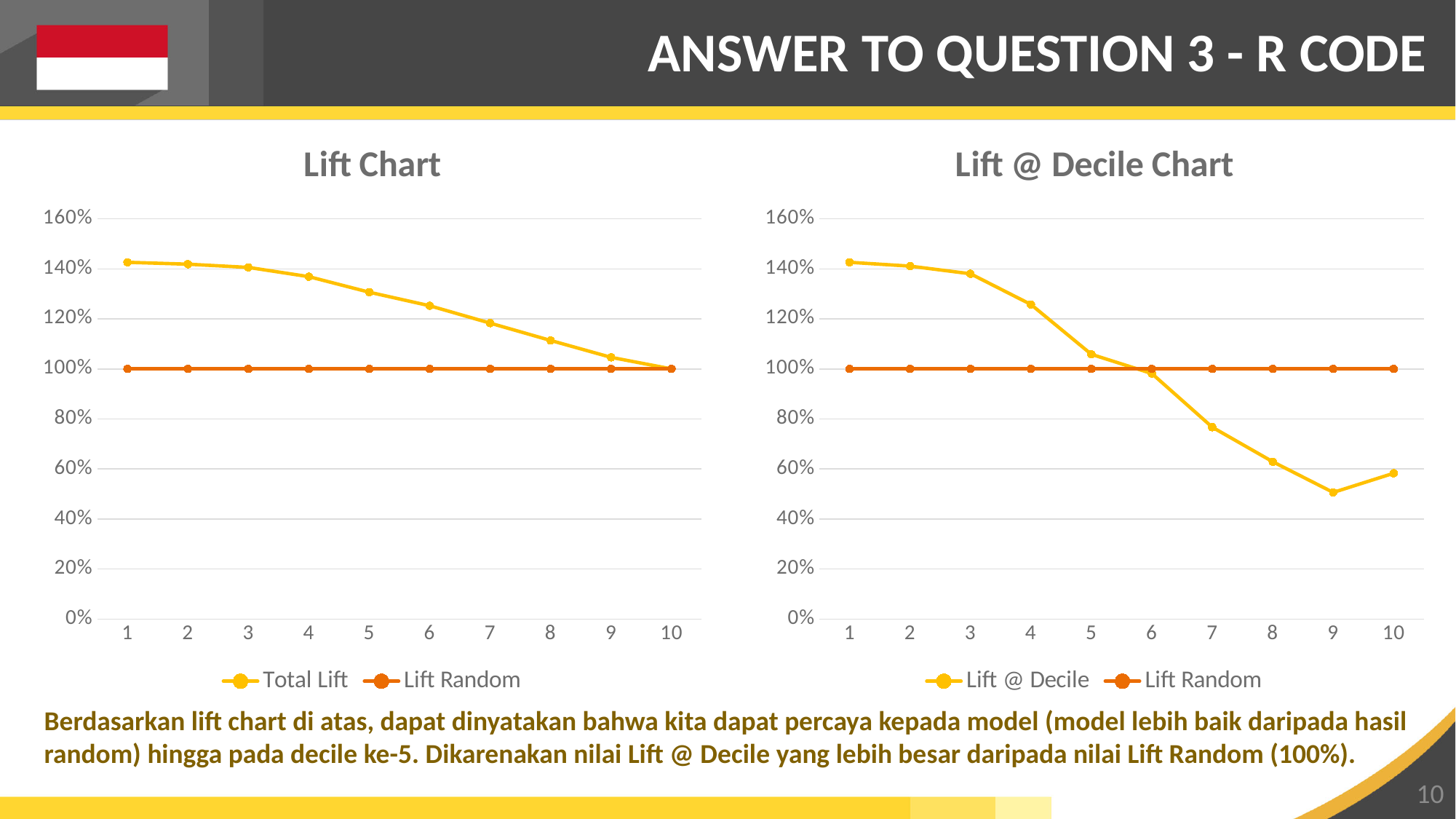

# ANSWER TO QUESTION 3 - R CODE

### Chart: Lift Chart

| Category | Total Lift | Lift Random |
|---|---|---|

### Chart: Lift @ Decile Chart

| Category | Lift @ Decile | Lift Random |
|---|---|---|
Berdasarkan lift chart di atas, dapat dinyatakan bahwa kita dapat percaya kepada model (model lebih baik daripada hasil random) hingga pada decile ke-5. Dikarenakan nilai Lift @ Decile yang lebih besar daripada nilai Lift Random (100%).
10